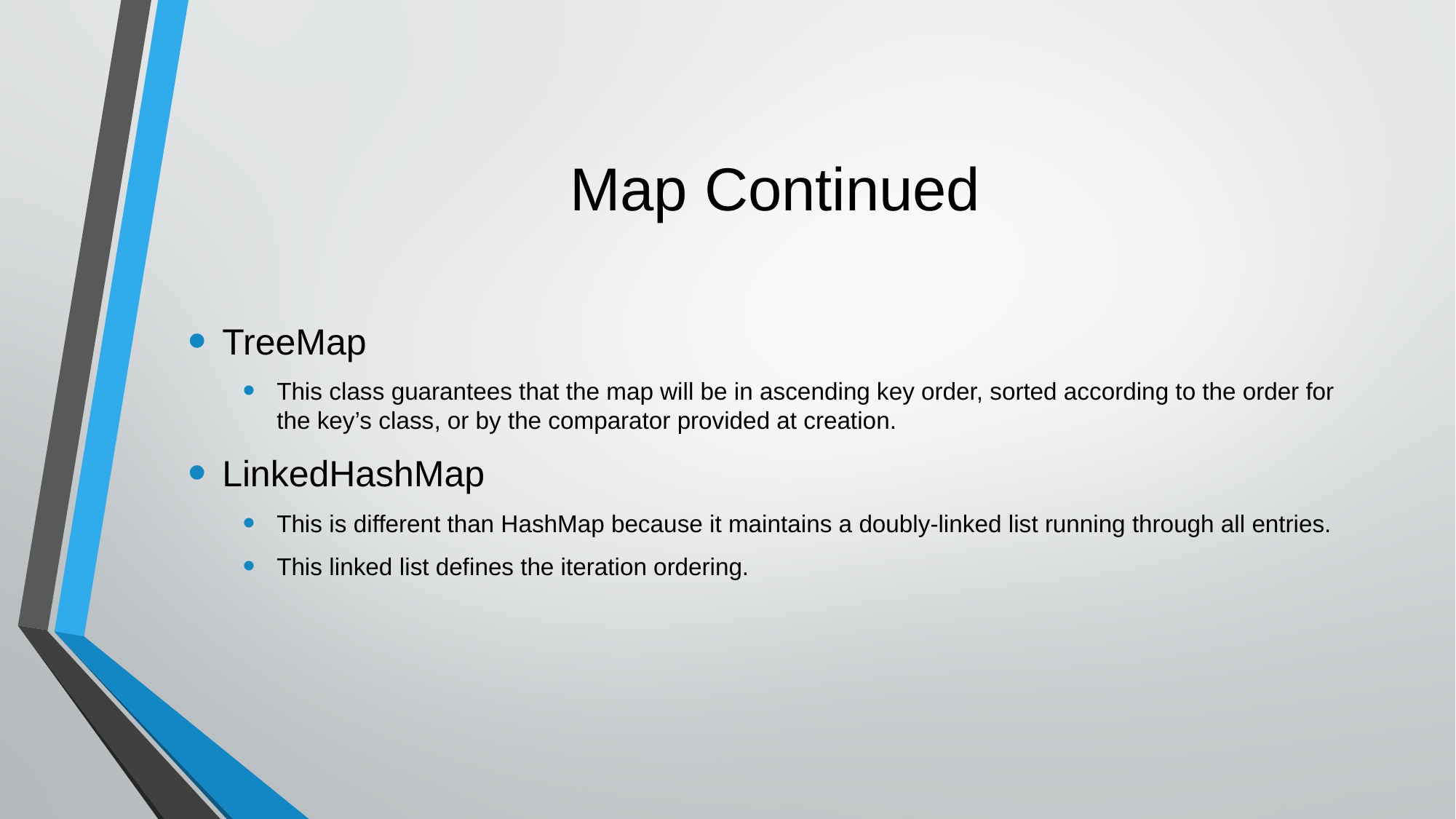

# Map Continued
TreeMap
This class guarantees that the map will be in ascending key order, sorted according to the order for the key’s class, or by the comparator provided at creation.
LinkedHashMap
This is different than HashMap because it maintains a doubly-linked list running through all entries.
This linked list defines the iteration ordering.